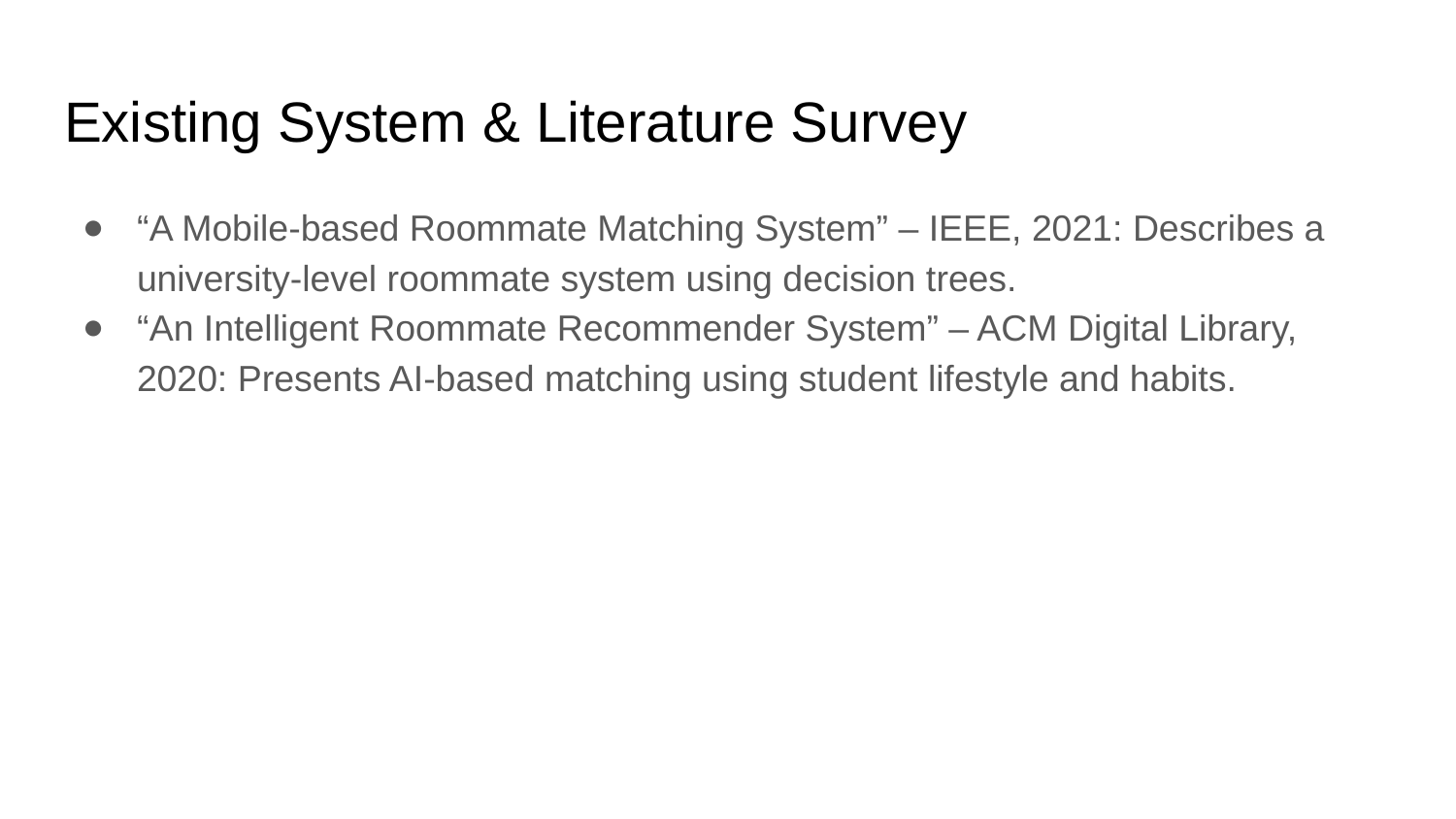

# Existing System & Literature Survey
“A Mobile-based Roommate Matching System” – IEEE, 2021: Describes a university-level roommate system using decision trees.
“An Intelligent Roommate Recommender System” – ACM Digital Library, 2020: Presents AI-based matching using student lifestyle and habits.